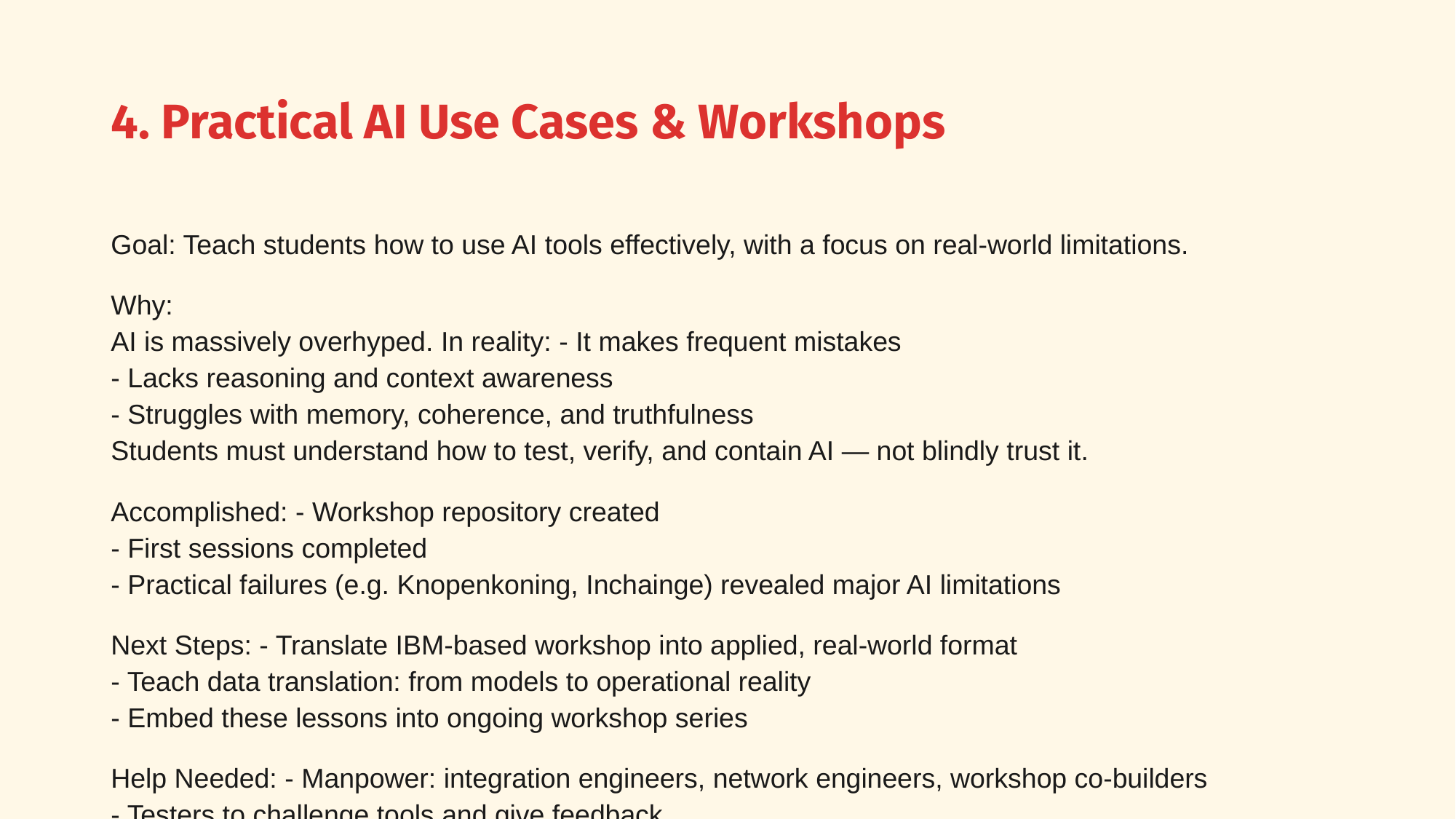

# 4. Practical AI Use Cases & Workshops
Goal: Teach students how to use AI tools effectively, with a focus on real-world limitations.
Why:
AI is massively overhyped. In reality: - It makes frequent mistakes
- Lacks reasoning and context awareness
- Struggles with memory, coherence, and truthfulness
Students must understand how to test, verify, and contain AI — not blindly trust it.
Accomplished: - Workshop repository created
- First sessions completed
- Practical failures (e.g. Knopenkoning, Inchainge) revealed major AI limitations
Next Steps: - Translate IBM-based workshop into applied, real-world format
- Teach data translation: from models to operational reality
- Embed these lessons into ongoing workshop series
Help Needed: - Manpower: integration engineers, network engineers, workshop co-builders
- Testers to challenge tools and give feedback
- Regular, scheduled workshops and hands-on AI meetups